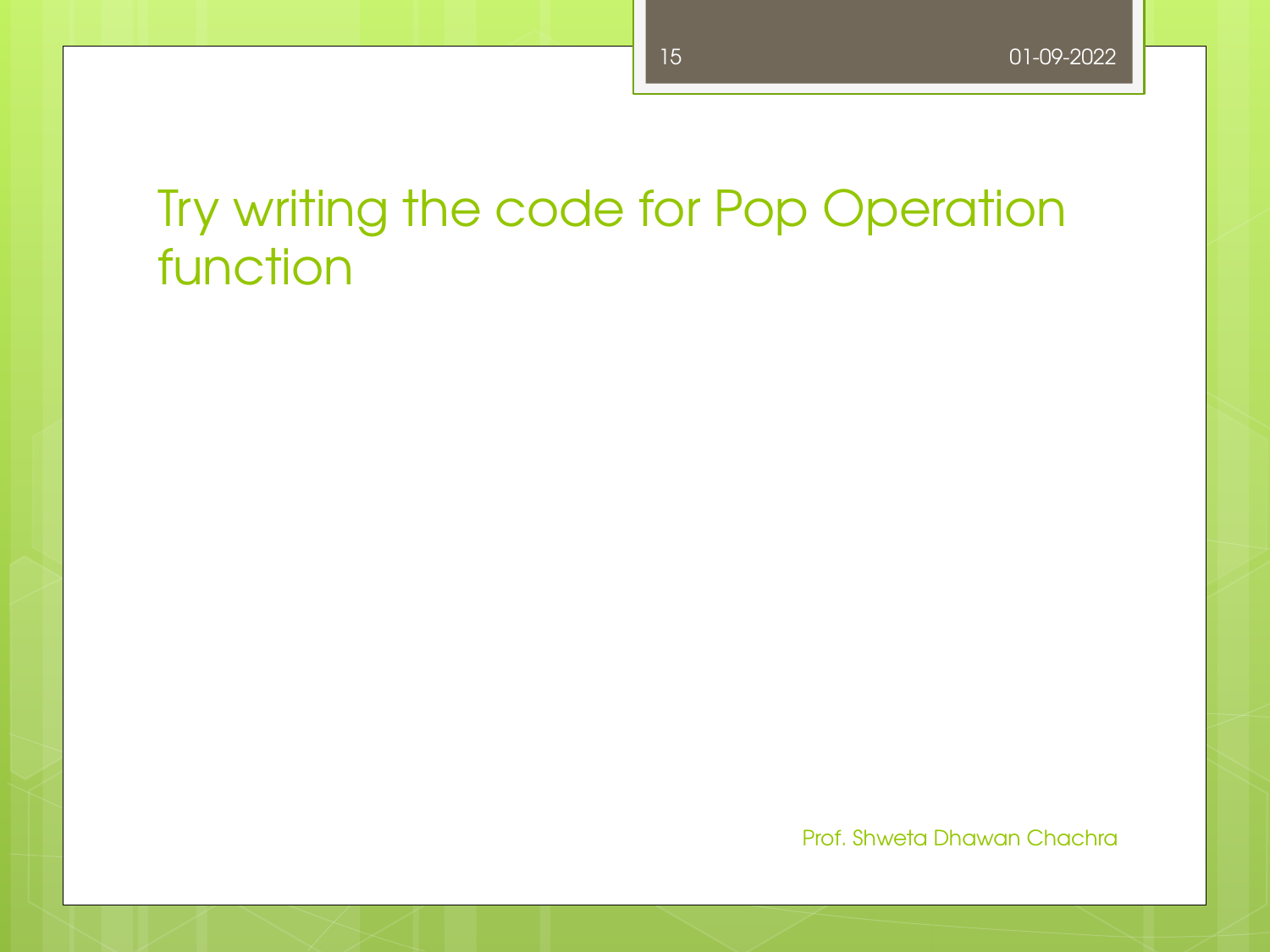

15
01-09-2022
# Try writing the code for Pop Operation function

Prof. Shweta Dhawan Chachra